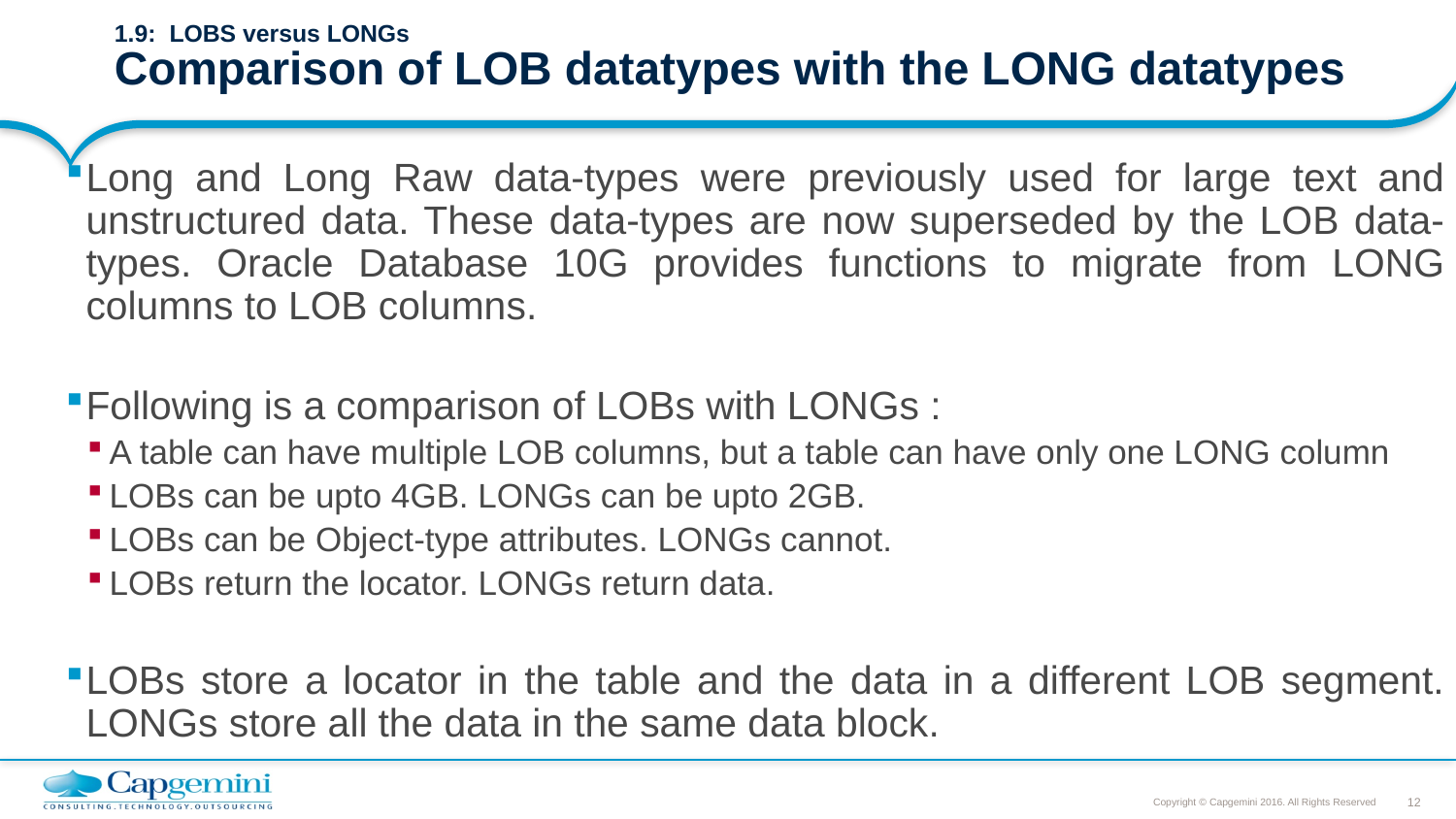

# 1.9:  LOBS versus LONGs Comparison of LOB datatypes with the LONG datatypes
Long and Long Raw data-types were previously used for large text and unstructured data. These data-types are now superseded by the LOB data-types. Oracle Database 10G provides functions to migrate from LONG columns to LOB columns.

Following is a comparison of LOBs with LONGs :
A table can have multiple LOB columns, but a table can have only one LONG column
LOBs can be upto 4GB. LONGs can be upto 2GB.
LOBs can be Object-type attributes. LONGs cannot.
LOBs return the locator. LONGs return data.

LOBs store a locator in the table and the data in a different LOB segment. LONGs store all the data in the same data block.